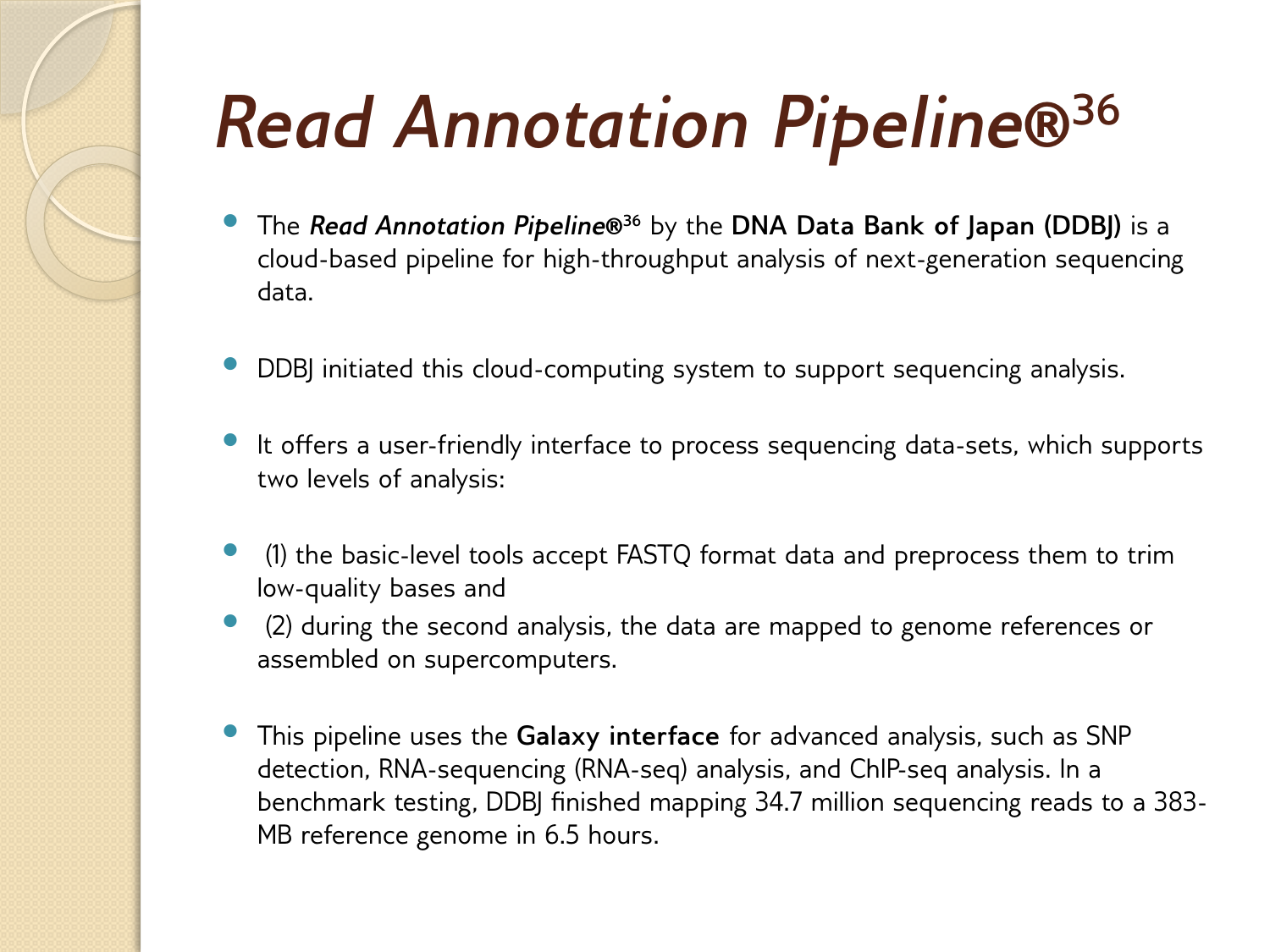

# Read Annotation Pipeline®36
The Read Annotation Pipeline®36 by the DNA Data Bank of Japan (DDBJ) is a cloud-based pipeline for high-throughput analysis of next-generation sequencing data.

DDBJ initiated this cloud-computing system to support sequencing analysis.

It offers a user-friendly interface to process sequencing data-sets, which supports two levels of analysis:

 (1) the basic-level tools accept FASTQ format data and preprocess them to trim low-quality bases and
 (2) during the second analysis, the data are mapped to genome references or assembled on supercomputers.

This pipeline uses the Galaxy interface for advanced analysis, such as SNP detection, RNA-sequencing (RNA-seq) analysis, and ChIP-seq analysis. In a benchmark testing, DDBJ finished mapping 34.7 million sequencing reads to a 383-MB reference genome in 6.5 hours.